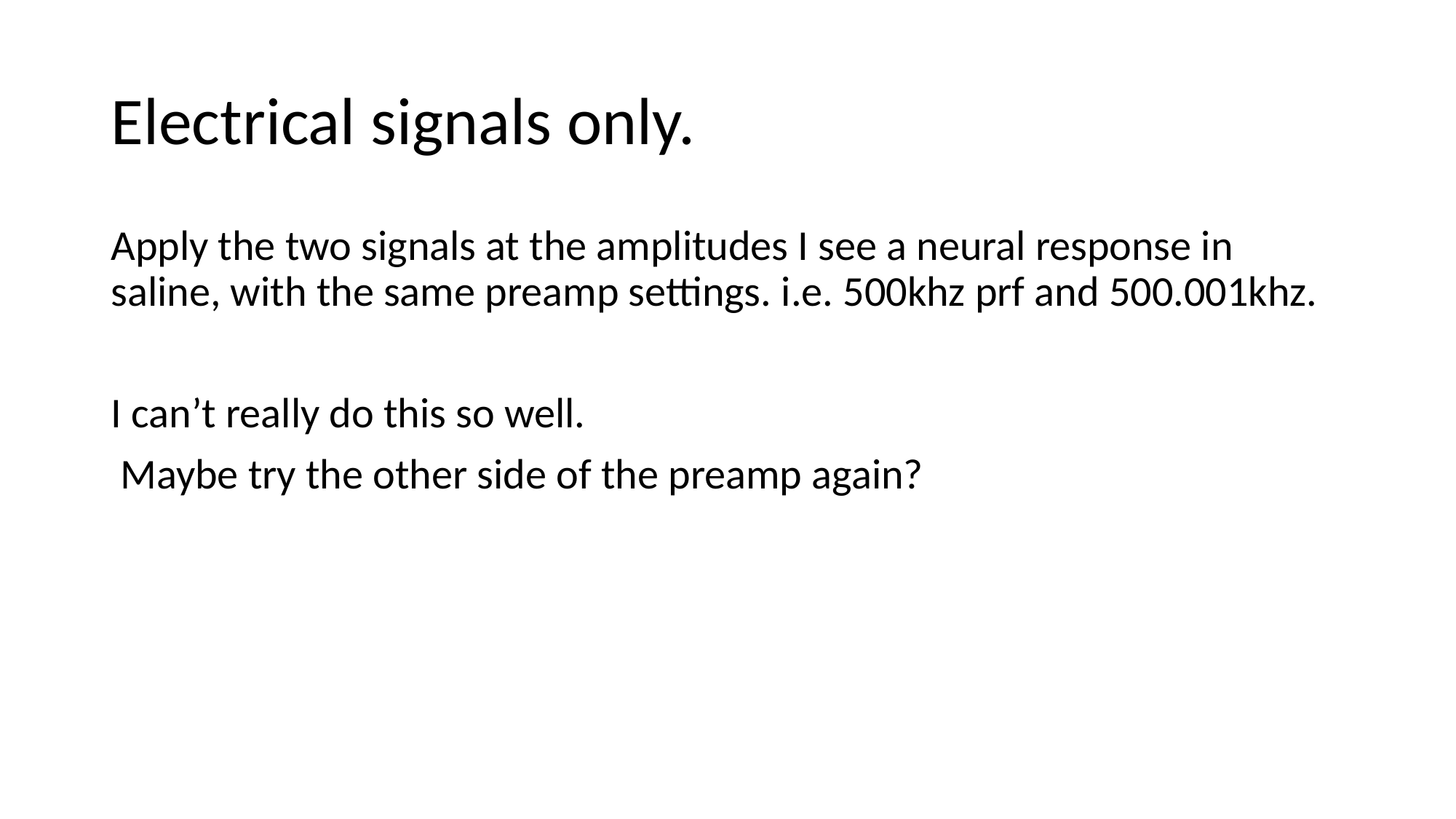

# Electrical signals only.
Apply the two signals at the amplitudes I see a neural response in saline, with the same preamp settings. i.e. 500khz prf and 500.001khz.

I can’t really do this so well.
 Maybe try the other side of the preamp again?